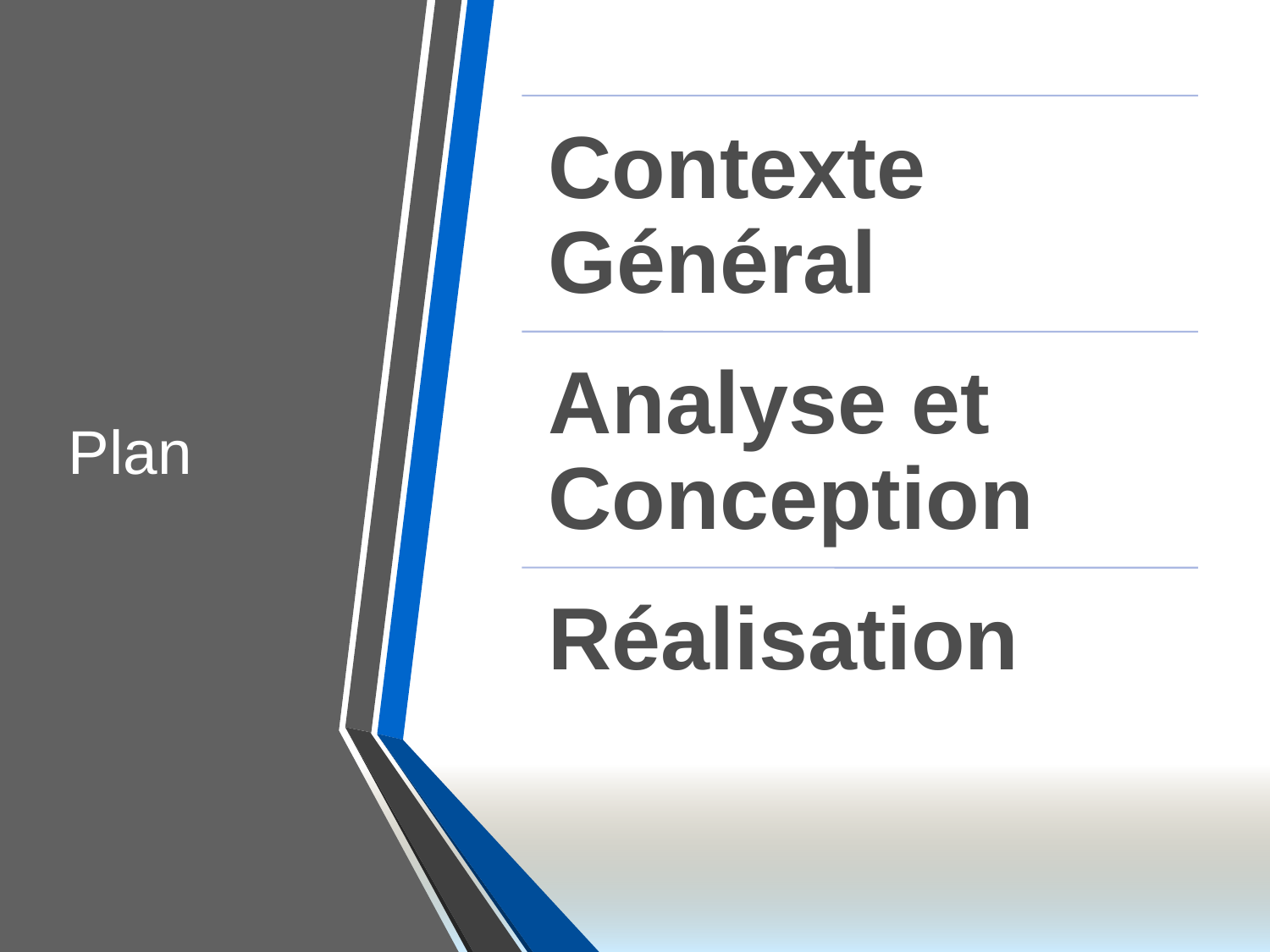

# Plan
Contexte Général
Analyse et Conception
Réalisation